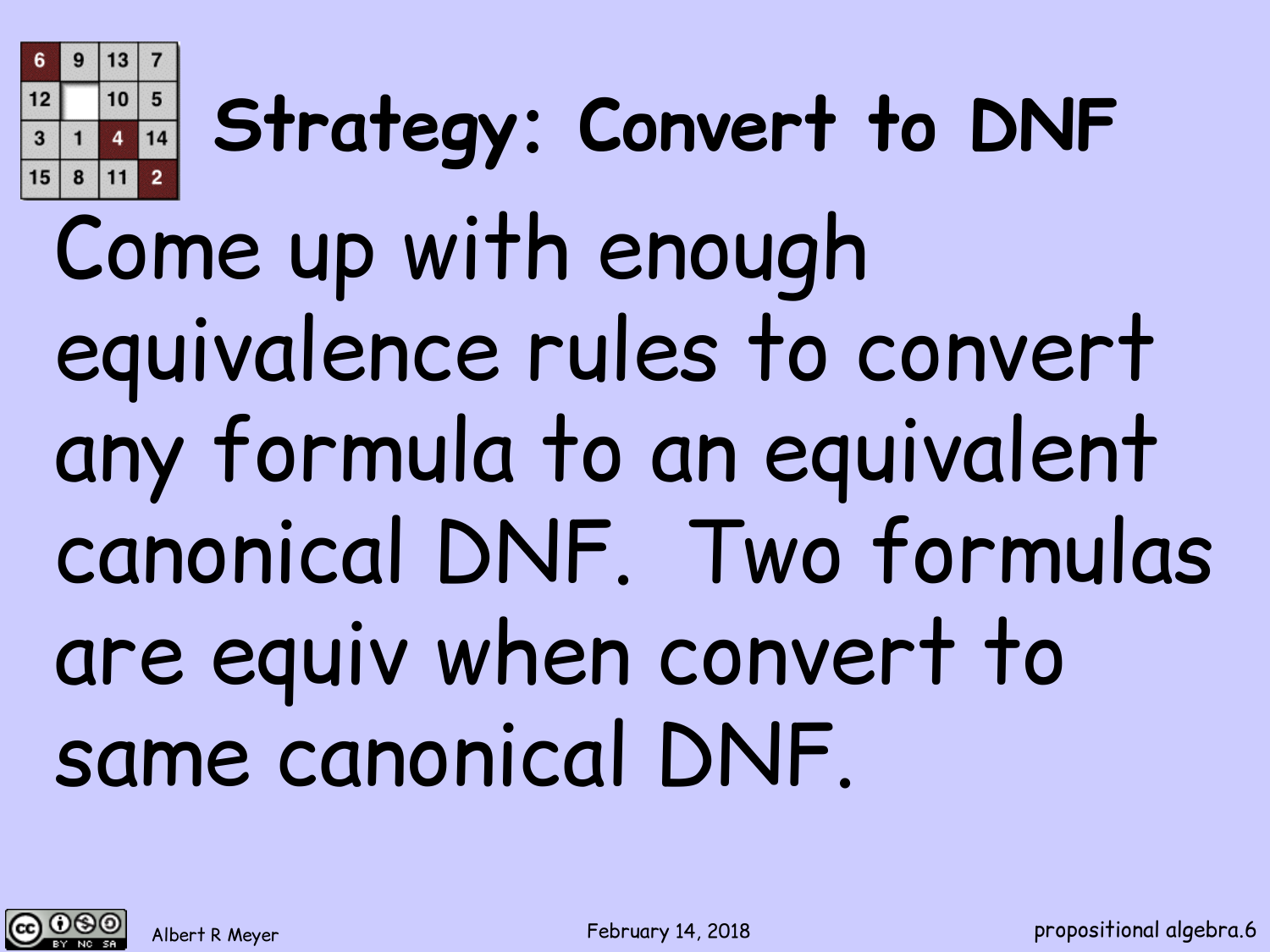

# Strategy: Convert to DNF
Come up with enough equivalence rules to convert any formula to an equivalent canonical DNF.  Two formulas are equiv when convert to same canonical DNF.
propositional algebra.6